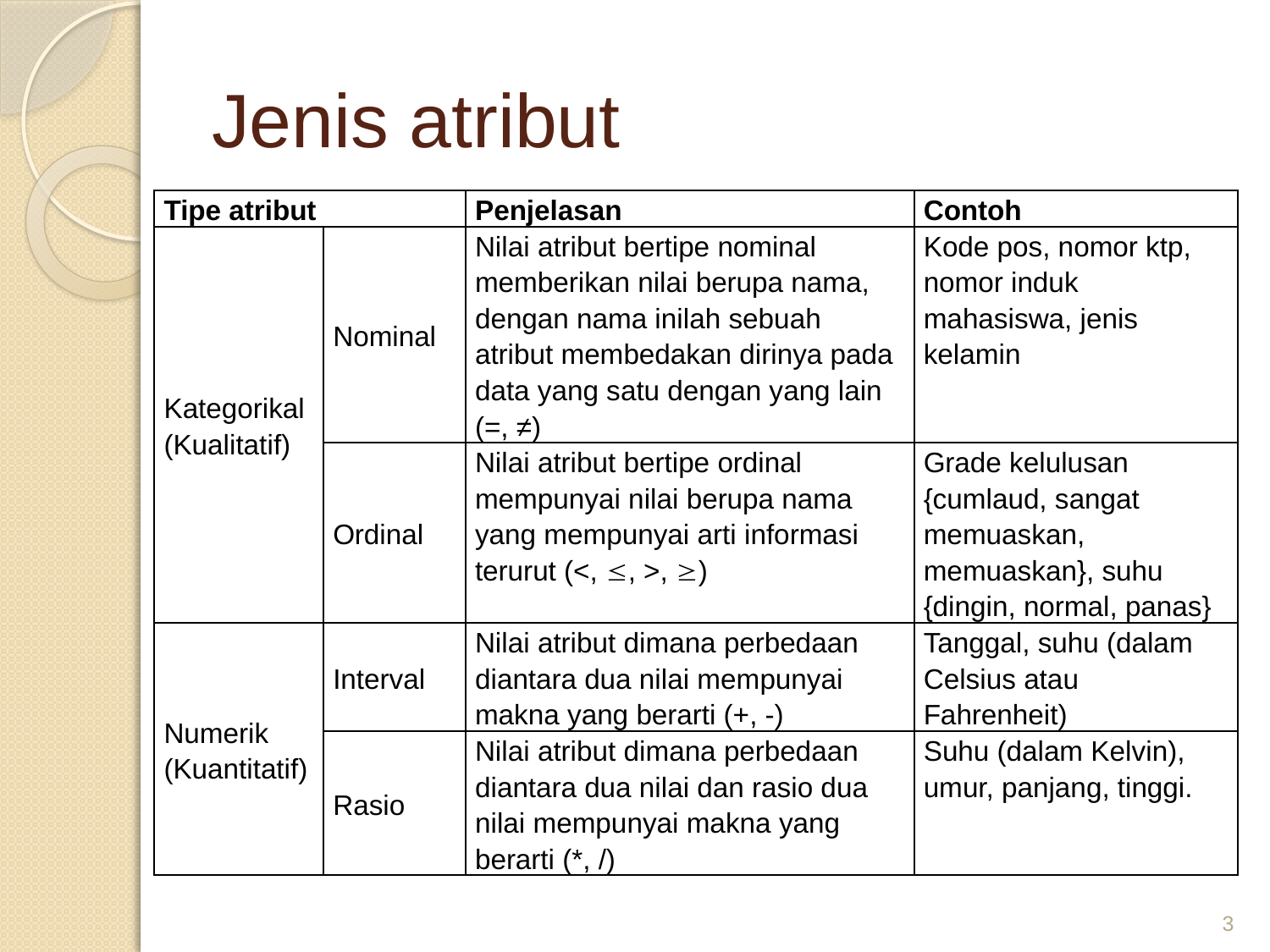

# Jenis atribut
| Tipe atribut |  | Penjelasan | Contoh |
| --- | --- | --- | --- |
| Kategorikal (Kualitatif) | Nominal | Nilai atribut bertipe nominal memberikan nilai berupa nama, dengan nama inilah sebuah atribut membedakan dirinya pada data yang satu dengan yang lain (=, ≠) | Kode pos, nomor ktp, nomor induk mahasiswa, jenis kelamin |
|  | Ordinal | Nilai atribut bertipe ordinal mempunyai nilai berupa nama yang mempunyai arti informasi terurut (<, ≤, >, ≥) | Grade kelulusan {cumlaud, sangat memuaskan, memuaskan}, suhu {dingin, normal, panas} |
| Numerik (Kuantitatif) | Interval | Nilai atribut dimana perbedaan diantara dua nilai mempunyai makna yang berarti (+, -) | Tanggal, suhu (dalam Celsius atau Fahrenheit) |
|  | Rasio | Nilai atribut dimana perbedaan diantara dua nilai dan rasio dua nilai mempunyai makna yang berarti (\*, /) | Suhu (dalam Kelvin), umur, panjang, tinggi. |
3